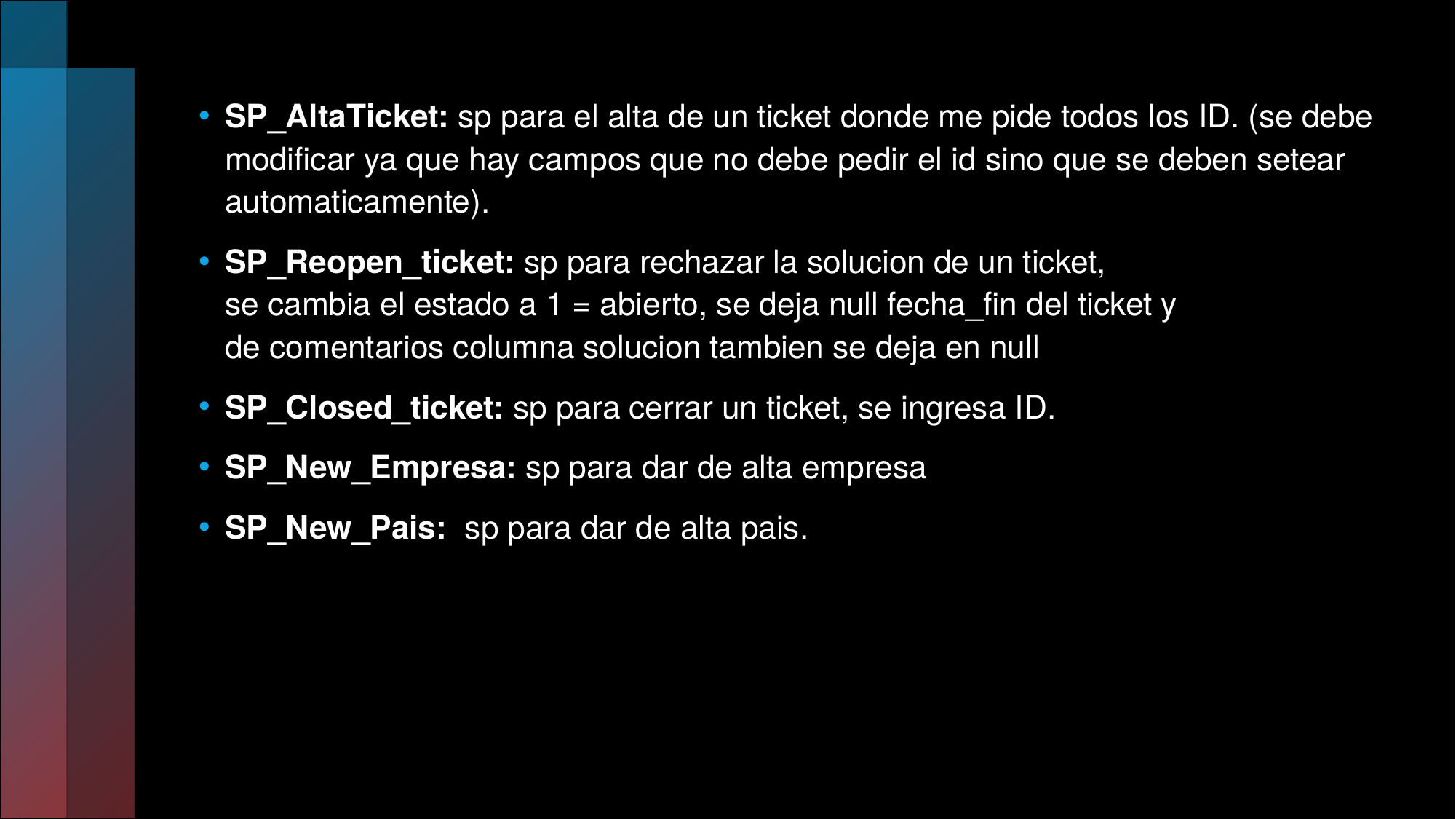

SP_AltaTicket: sp para el alta de un ticket donde me pide todos los ID. (se debe modificar ya que hay campos que no debe pedir el id sino que se deben setear automaticamente).
SP_Reopen_ticket: sp para rechazar la solucion de un ticket, se cambia el estado a 1 = abierto, se deja null fecha_fin del ticket y de comentarios columna solucion tambien se deja en null
SP_Closed_ticket: sp para cerrar un ticket, se ingresa ID.
SP_New_Empresa: sp para dar de alta empresa
SP_New_Pais:  sp para dar de alta pais.